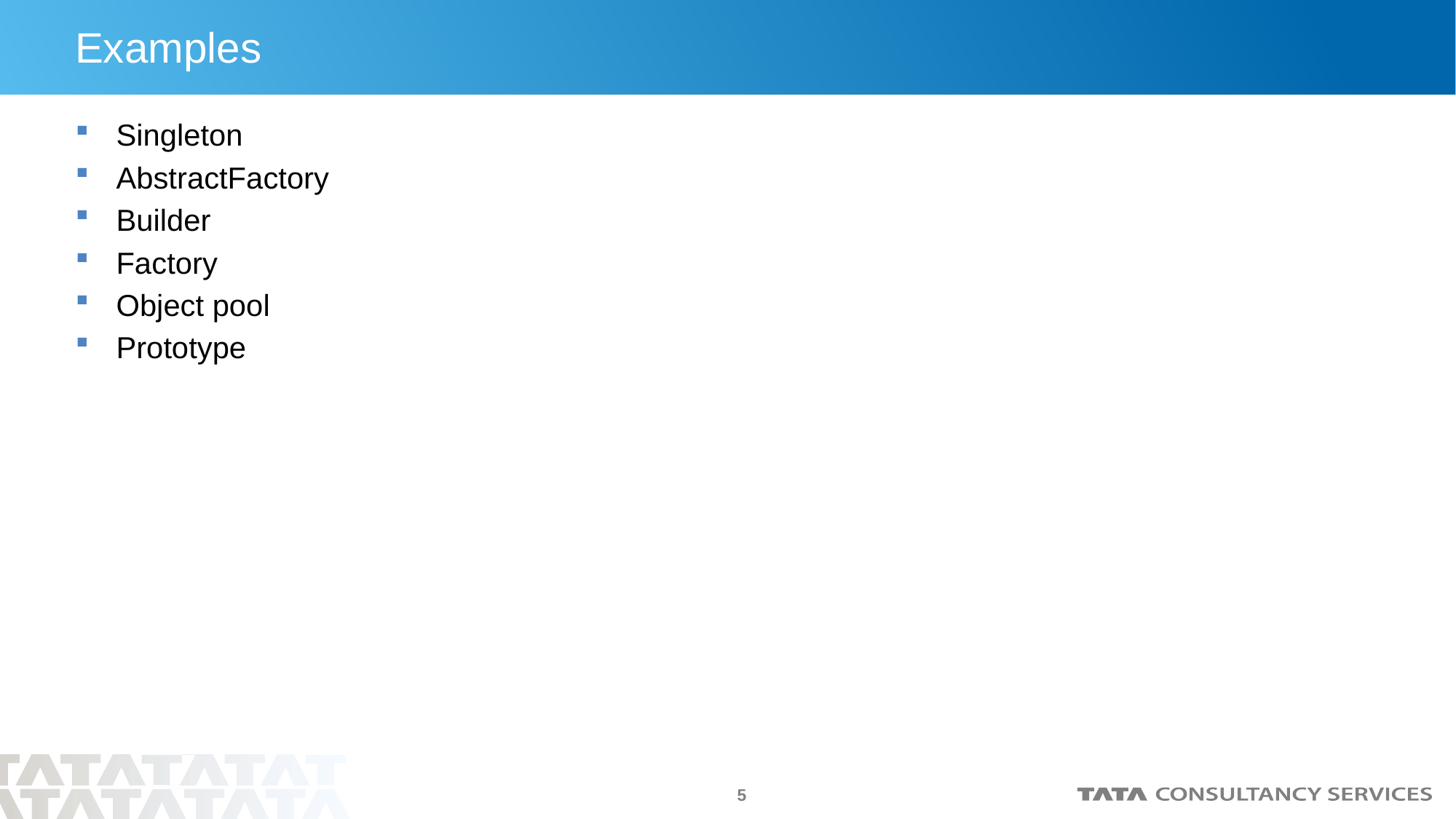

# Examples
Singleton
AbstractFactory
Builder
Factory
Object pool
Prototype